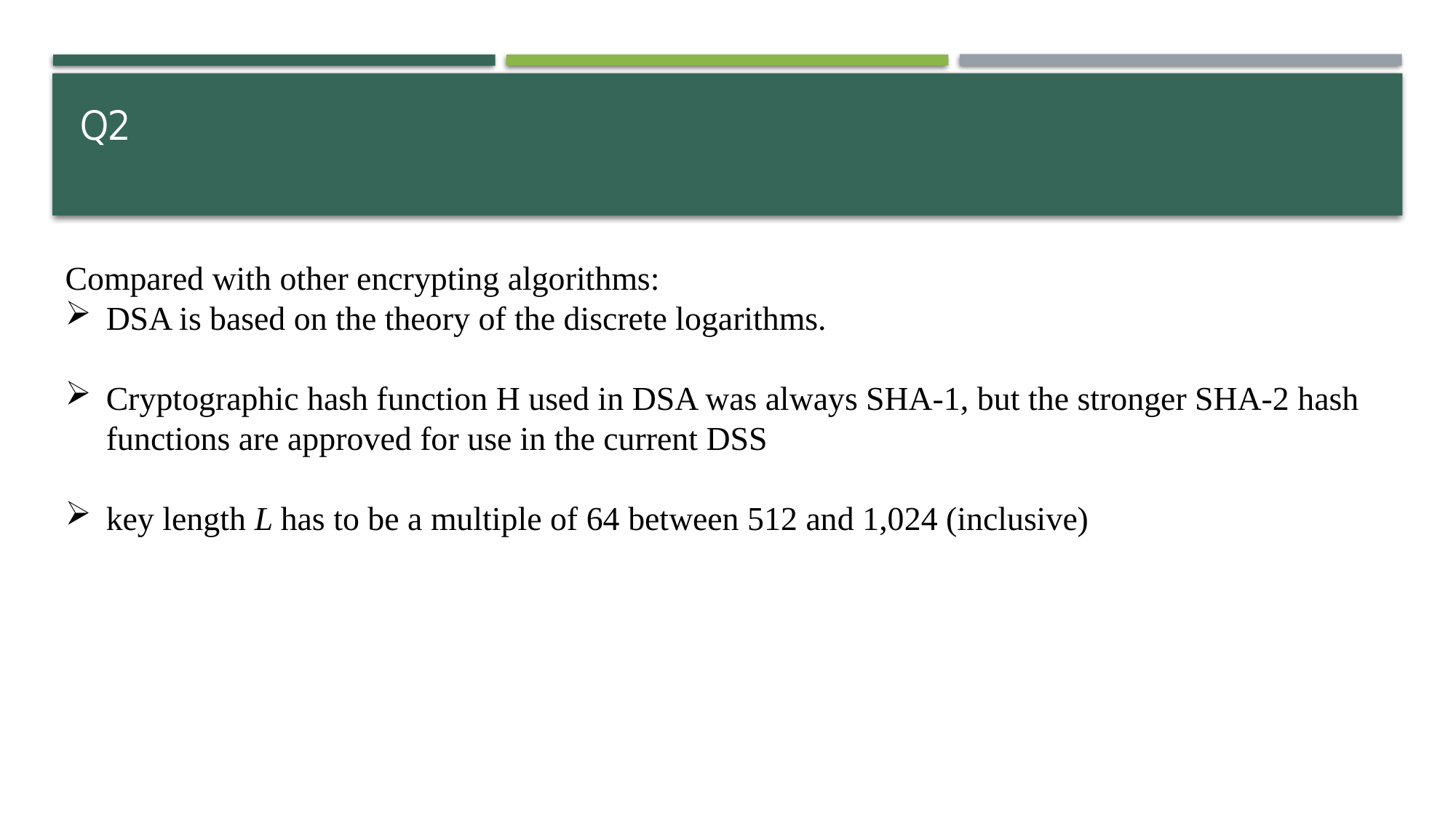

# Q2
Compared with other encrypting algorithms:
DSA is based on the theory of the discrete logarithms.

Cryptographic hash function H used in DSA was always SHA-1, but the stronger SHA-2 hash functions are approved for use in the current DSS

key length L has to be a multiple of 64 between 512 and 1,024 (inclusive)